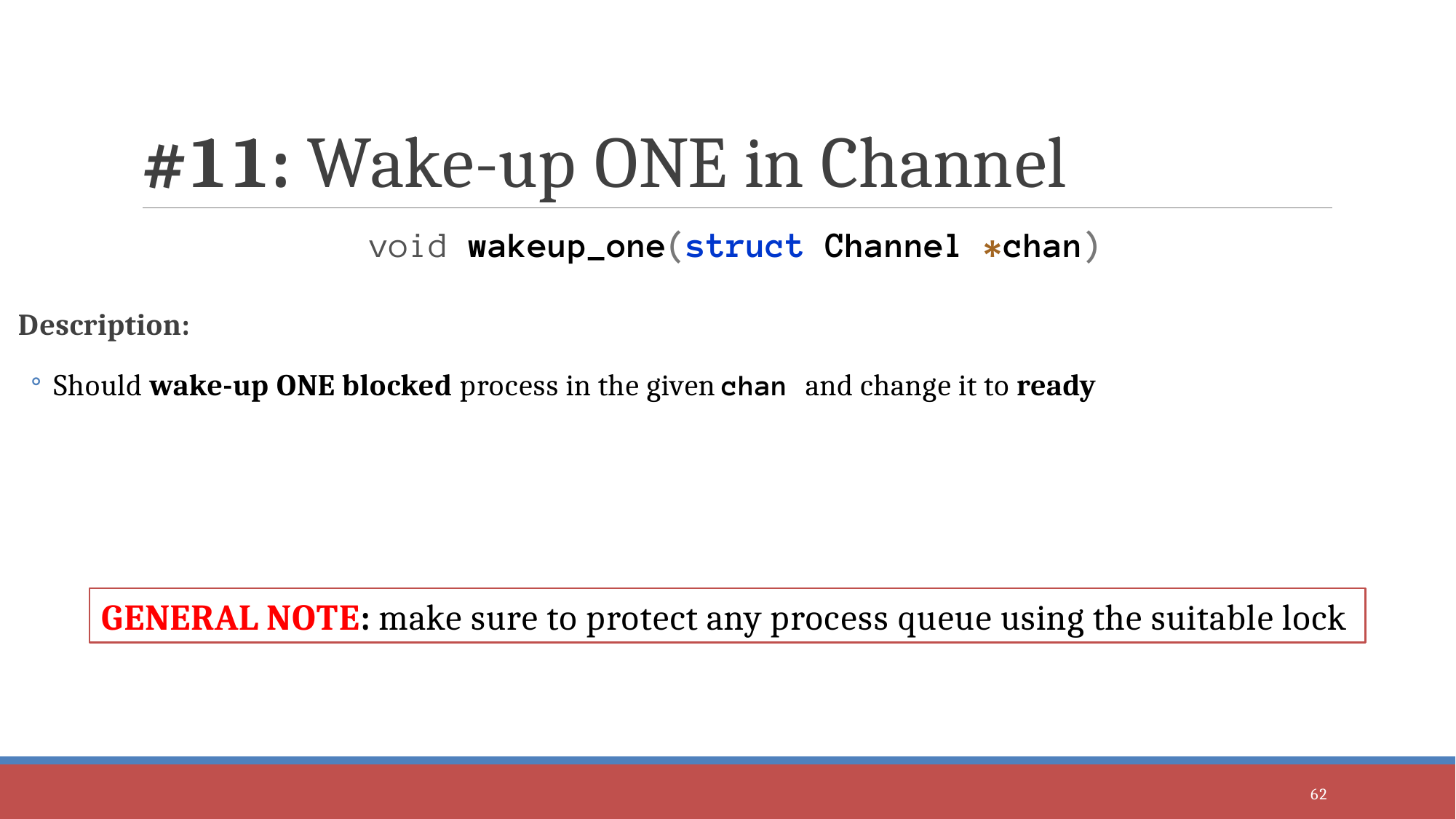

# #11: Wake-up ONE in Channel
void wakeup_one(struct Channel *chan)
Description:
Should wake-up ONE blocked process in the given chan and change it to ready

GENERAL NOTE: make sure to protect any process queue using the suitable lock
62